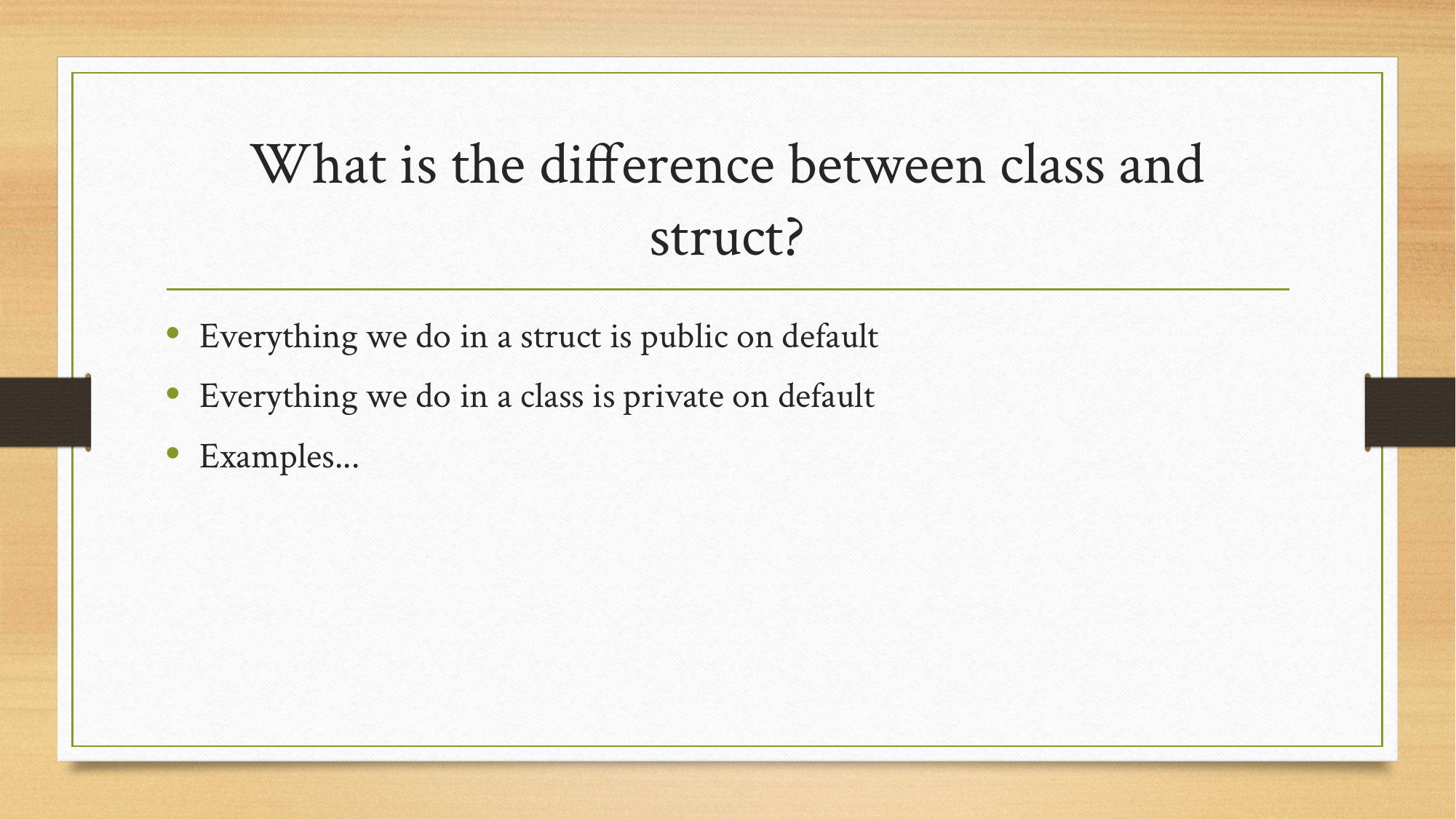

# What is the difference between class and struct?
Everything we do in a struct is public on default
Everything we do in a class is private on default
Examples...